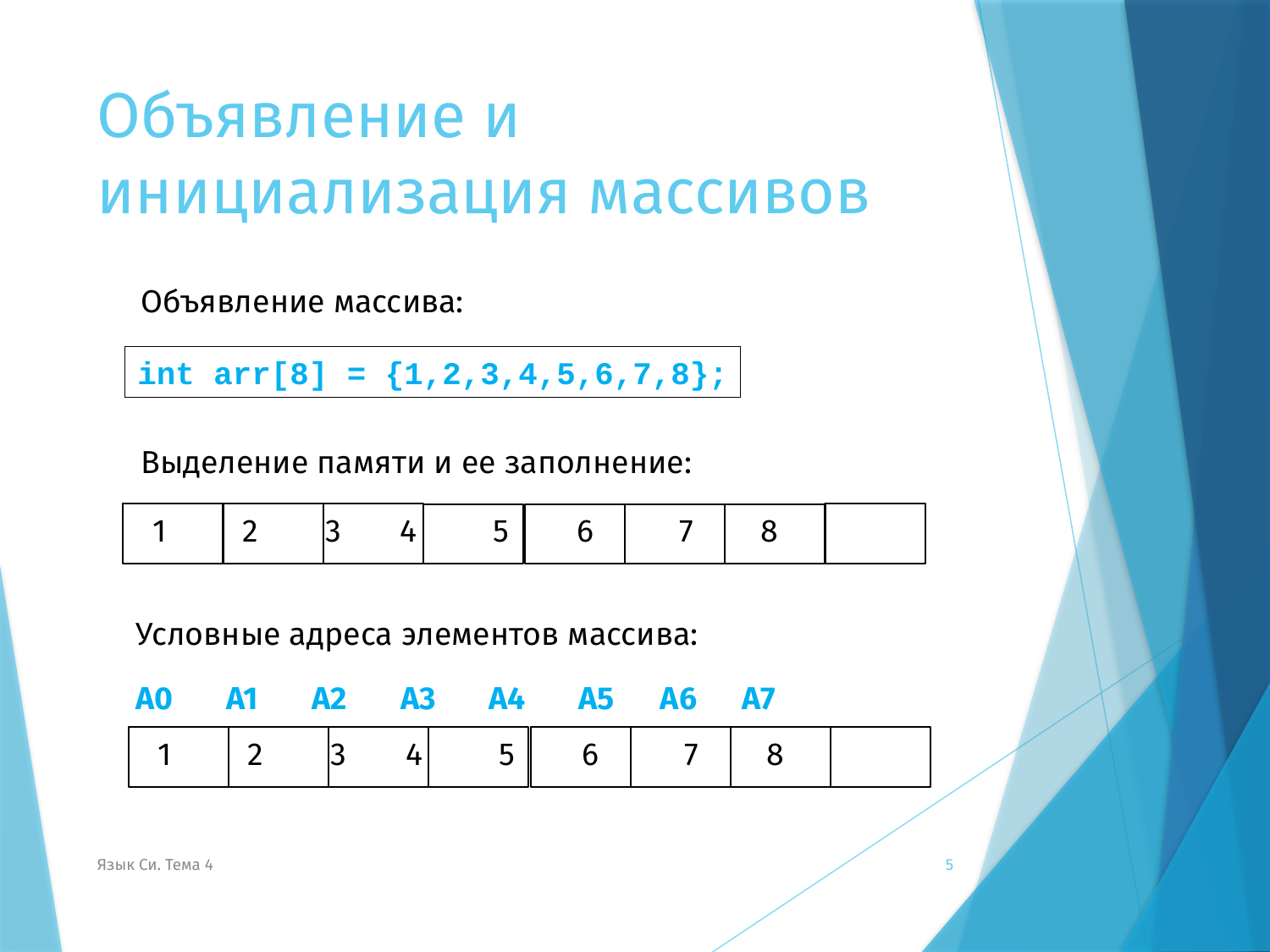

# Объявление и инициализация массивов
Объявление массива:
int arr[8] = {1,2,3,4,5,6,7,8};
Выделение памяти и ее заполнение:

  1         2        3       4         5        6          7        8
Условные адреса элементов массива:
A0       A1       A2       A3       A4       A5      A6      A7

  1         2        3       4         5        6          7        8
Язык Си. Тема 4
5